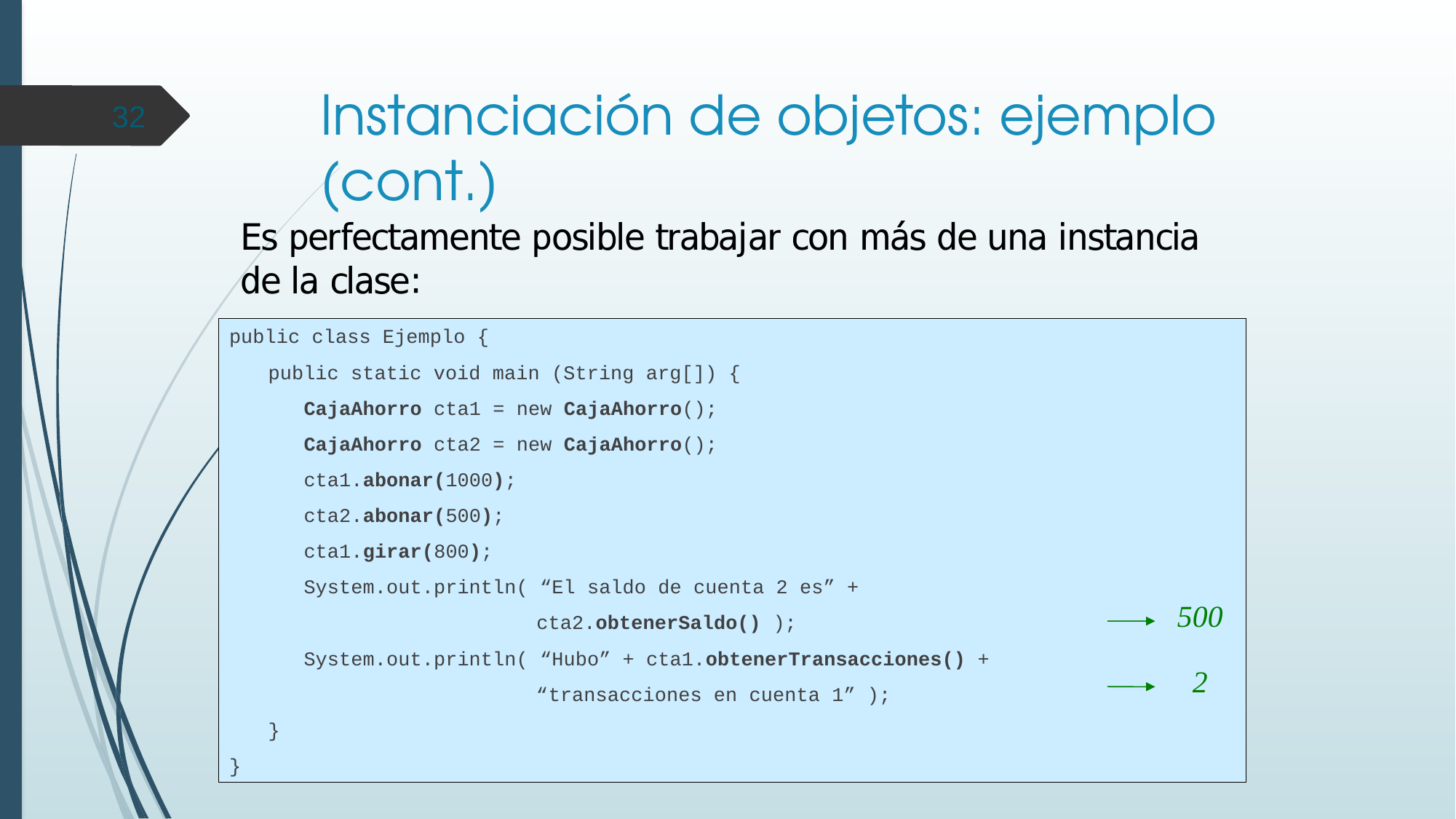

# Instanciación de objetos: ejemplo (cont.)
32
Es perfectamente posible trabajar con más de una instancia de la clase:
public class Ejemplo {
	public static void main (String arg[]) {
	   CajaAhorro cta1 = new CajaAhorro();
	   CajaAhorro cta2 = new CajaAhorro();
	   cta1.abonar(1000);
	   cta2.abonar(500);
	   cta1.girar(800);
	   System.out.println( “El saldo de cuenta 2 es” +
                          cta2.obtenerSaldo() );
	   System.out.println( “Hubo” + cta1.obtenerTransacciones() +
                          “transacciones en cuenta 1” );
	}
}
500

2